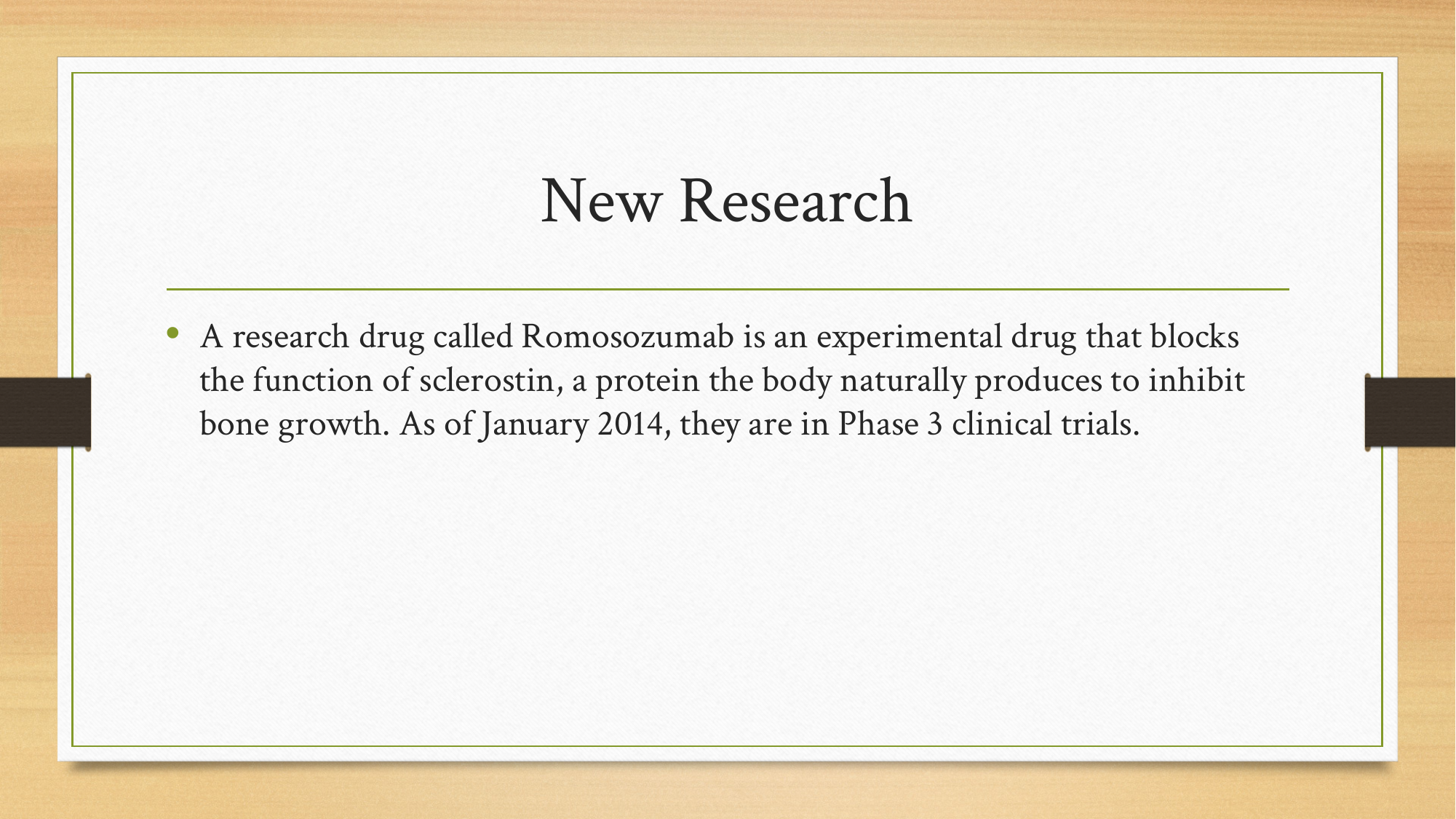

# New Research
A research drug called Romosozumab is an experimental drug that blocks the function of sclerostin, a protein the body naturally produces to inhibit bone growth. As of January 2014, they are in Phase 3 clinical trials.